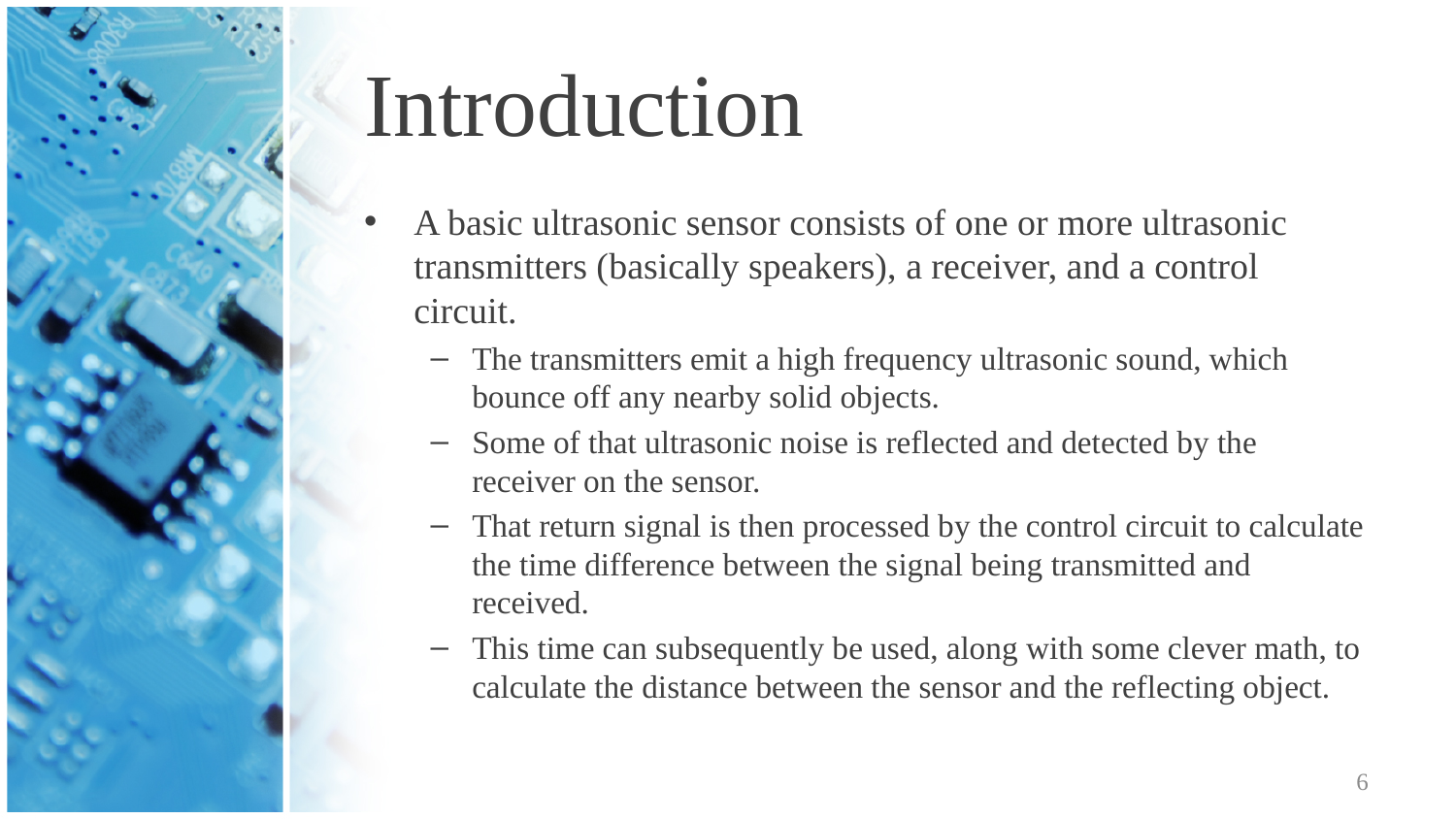

# Introduction
A basic ultrasonic sensor consists of one or more ultrasonic transmitters (basically speakers), a receiver, and a control circuit.
The transmitters emit a high frequency ultrasonic sound, which bounce off any nearby solid objects.
Some of that ultrasonic noise is reflected and detected by the receiver on the sensor.
That return signal is then processed by the control circuit to calculate the time difference between the signal being transmitted and received.
This time can subsequently be used, along with some clever math, to calculate the distance between the sensor and the reflecting object.
6